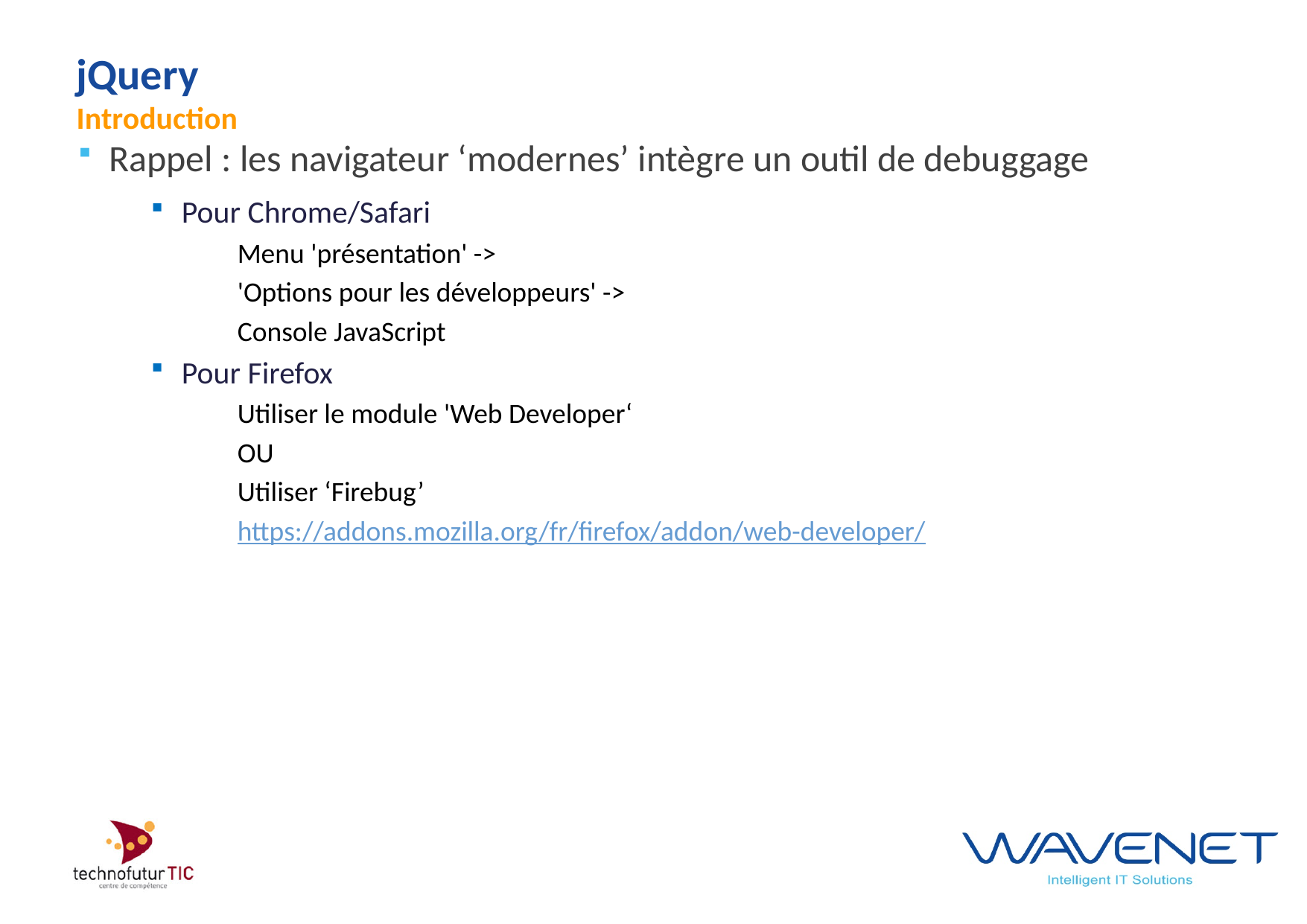

# jQuery Introduction
Rappel : les navigateur ‘modernes’ intègre un outil de debuggage
Pour Chrome/Safari
Menu 'présentation' ->
'Options pour les développeurs' ->
Console JavaScript
Pour Firefox
Utiliser le module 'Web Developer‘
OU
Utiliser ‘Firebug’
https://addons.mozilla.org/fr/firefox/addon/web-developer/